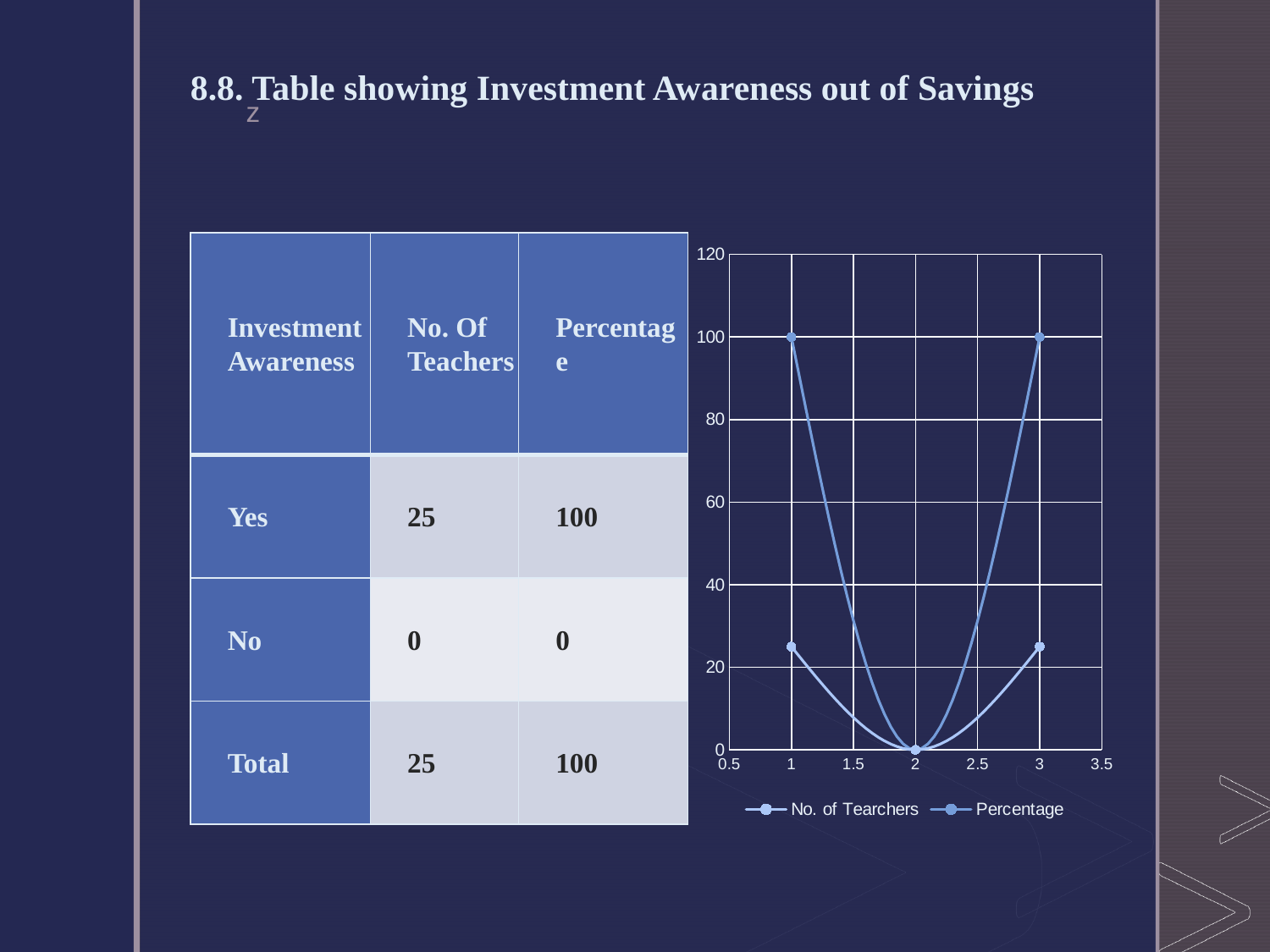

# 8.8. Table showing Investment Awareness out of Savings
| Investment Awareness | No. Of Teachers | Percentage |
| --- | --- | --- |
| Yes | 25 | 100 |
| No | 0 | 0 |
| Total | 25 | 100 |

### Chart

| Category | No. of Tearchers | Percentage |
|---|---|---|